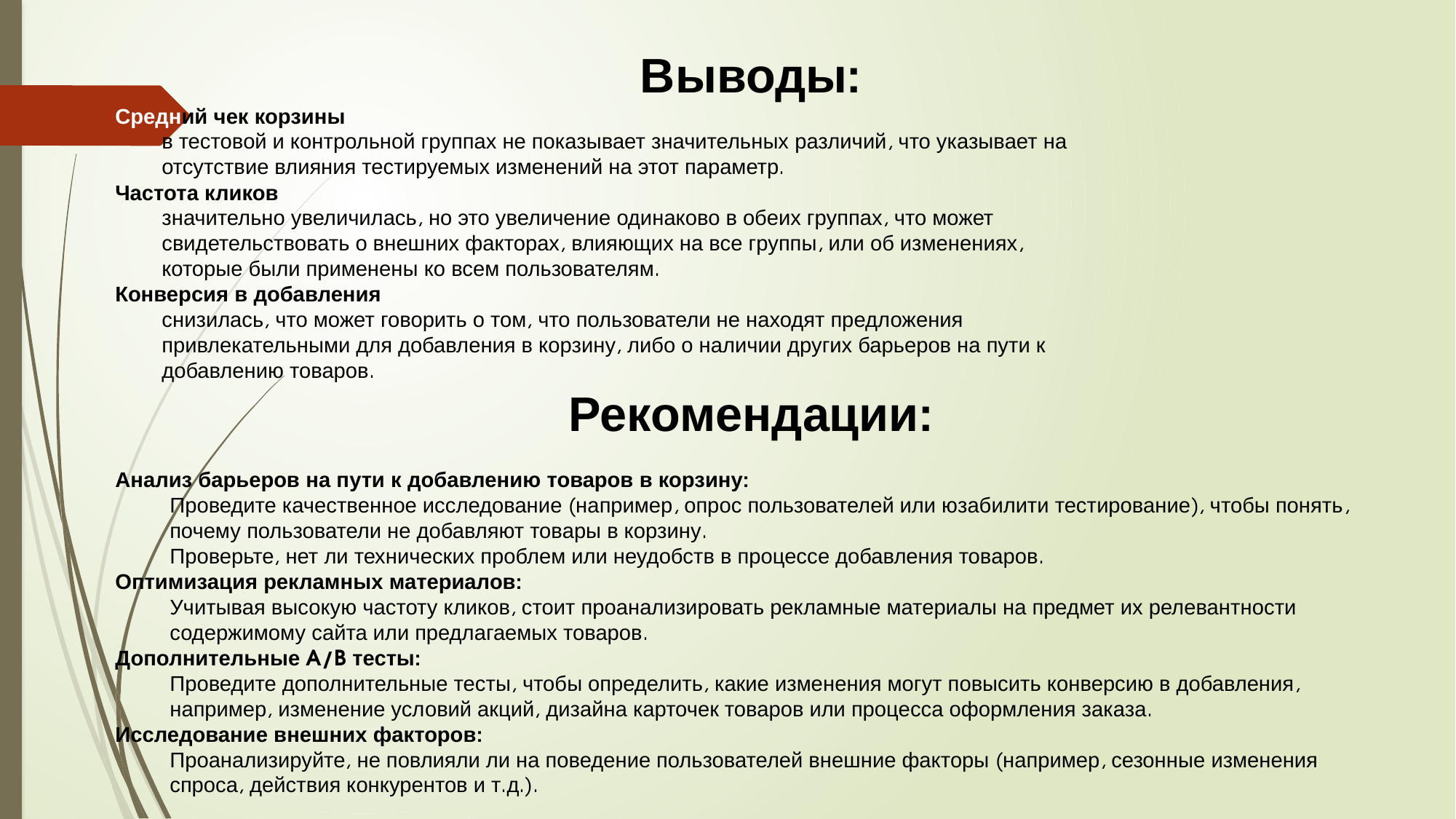

Выводы:
Средний чек корзины
        в тестовой и контрольной группах не показывает значительных различий, что указывает на
        отсутствие влияния тестируемых изменений на этот параметр.
Частота кликов
        значительно увеличилась, но это увеличение одинаково в обеих группах, что может
        свидетельствовать о внешних факторах, влияющих на все группы, или об изменениях,
        которые были применены ко всем пользователям.
Конверсия в добавления
        снизилась, что может говорить о том, что пользователи не находят предложения
        привлекательными для добавления в корзину, либо о наличии других барьеров на пути к
        добавлению товаров.
Рекомендации:

Анализ барьеров на пути к добавлению товаров в корзину:
Проведите качественное исследование (например, опрос пользователей или юзабилити тестирование), чтобы понять, почему пользователи не добавляют товары в корзину.
Проверьте, нет ли технических проблем или неудобств в процессе добавления товаров.
Оптимизация рекламных материалов:
Учитывая высокую частоту кликов, стоит проанализировать рекламные материалы на предмет их релевантности содержимому сайта или предлагаемых товаров.
Дополнительные A/B тесты:
Проведите дополнительные тесты, чтобы определить, какие изменения могут повысить конверсию в добавления, например, изменение условий акций, дизайна карточек товаров или процесса оформления заказа.
Исследование внешних факторов:
Проанализируйте, не повлияли ли на поведение пользователей внешние факторы (например, сезонные изменения спроса, действия конкурентов и т.д.).